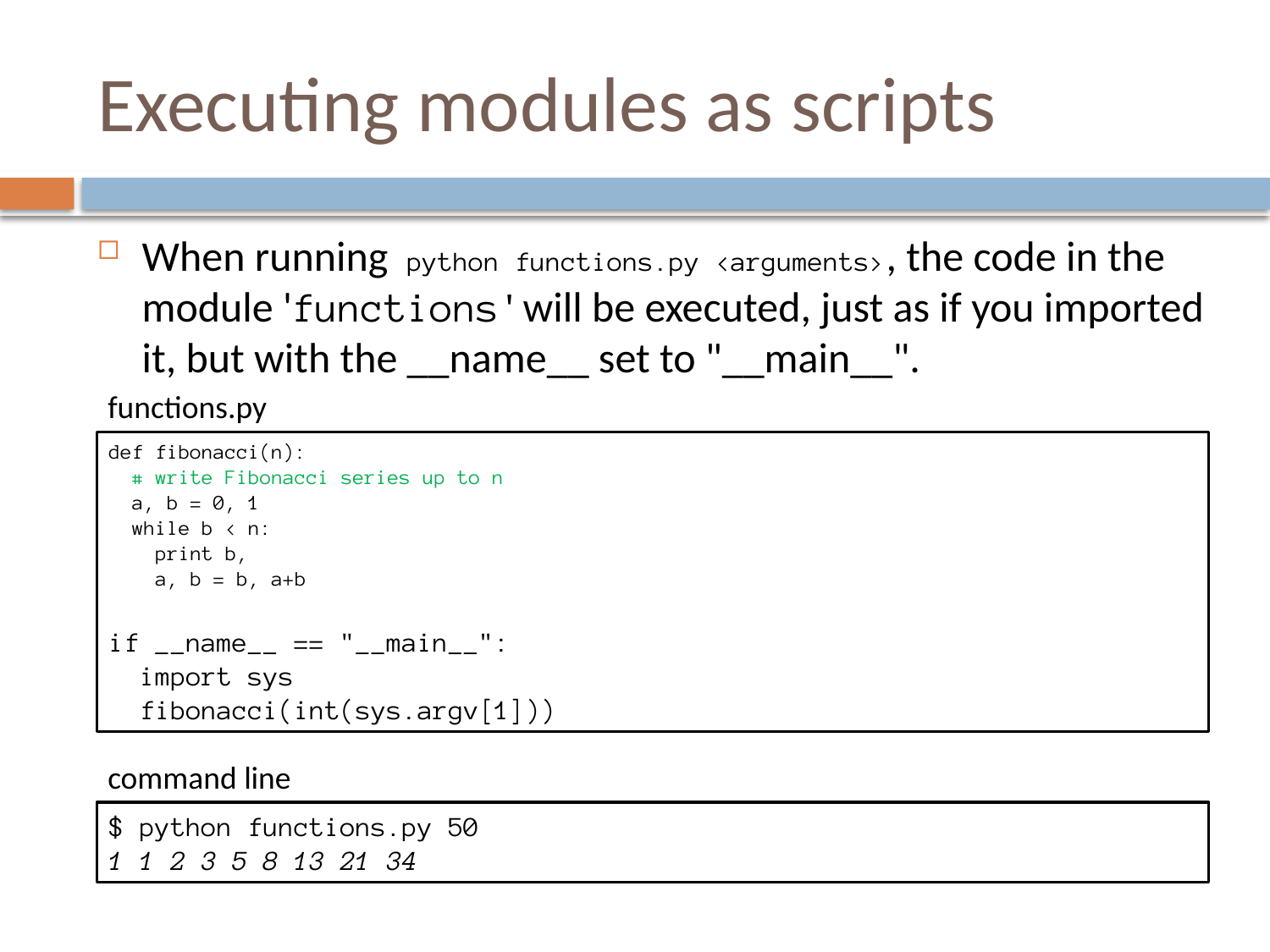

# Executing modules as scripts
When running  python functions.py <arguments>, the code in the module 'functions'will be executed, just as if you imported it, but with the __name__ set to "__main__".
functions.py
def fibonacci(n):
  # write Fibonacci series up to n
  a, b = 0, 1
  while b < n:
    print b,
    a, b = b, a+b

if __name__ == "__main__":
  import sys
  fibonacci(int(sys.argv[1]))
command line
$ python functions.py 50
1 1 2 3 5 8 13 21 34